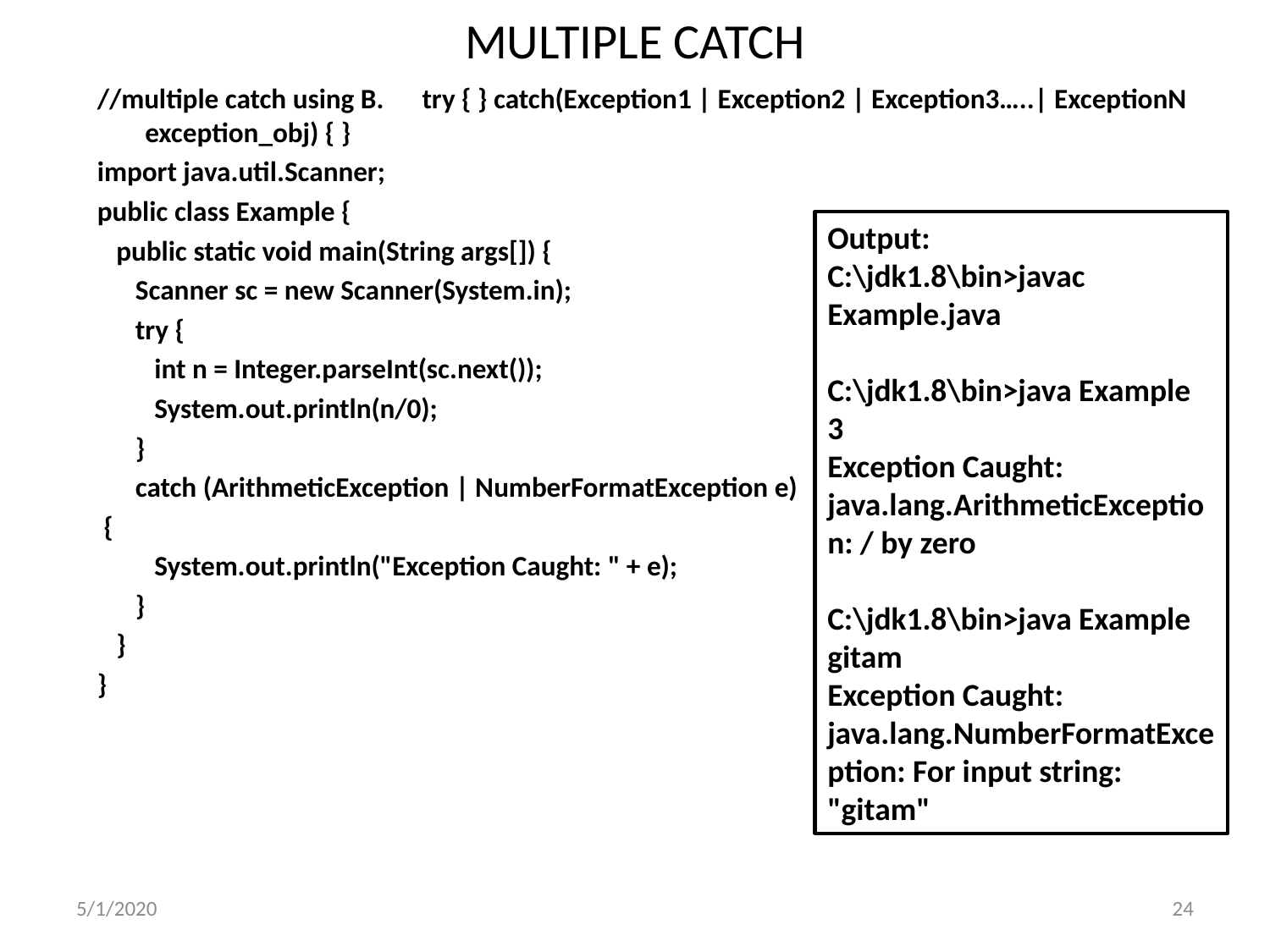

# MULTIPLE CATCH
//multiple catch using B.      try { } catch(Exception1 | Exception2 | Exception3…..| ExceptionN exception_obj) { }
import java.util.Scanner;
public class Example {
   public static void main(String args[]) {
      Scanner sc = new Scanner(System.in);
      try {
         int n = Integer.parseInt(sc.next());
         System.out.println(n/0);
      }
      catch (ArithmeticException | NumberFormatException e)
 {
         System.out.println("Exception Caught: " + e);
      }
   }
}

Output:
C:\jdk1.8\bin>javac Example.java

C:\jdk1.8\bin>java Example
3
Exception Caught: java.lang.ArithmeticException: / by zero

C:\jdk1.8\bin>java Example
gitam
Exception Caught: java.lang.NumberFormatException: For input string: "gitam"

5/1/2020
24